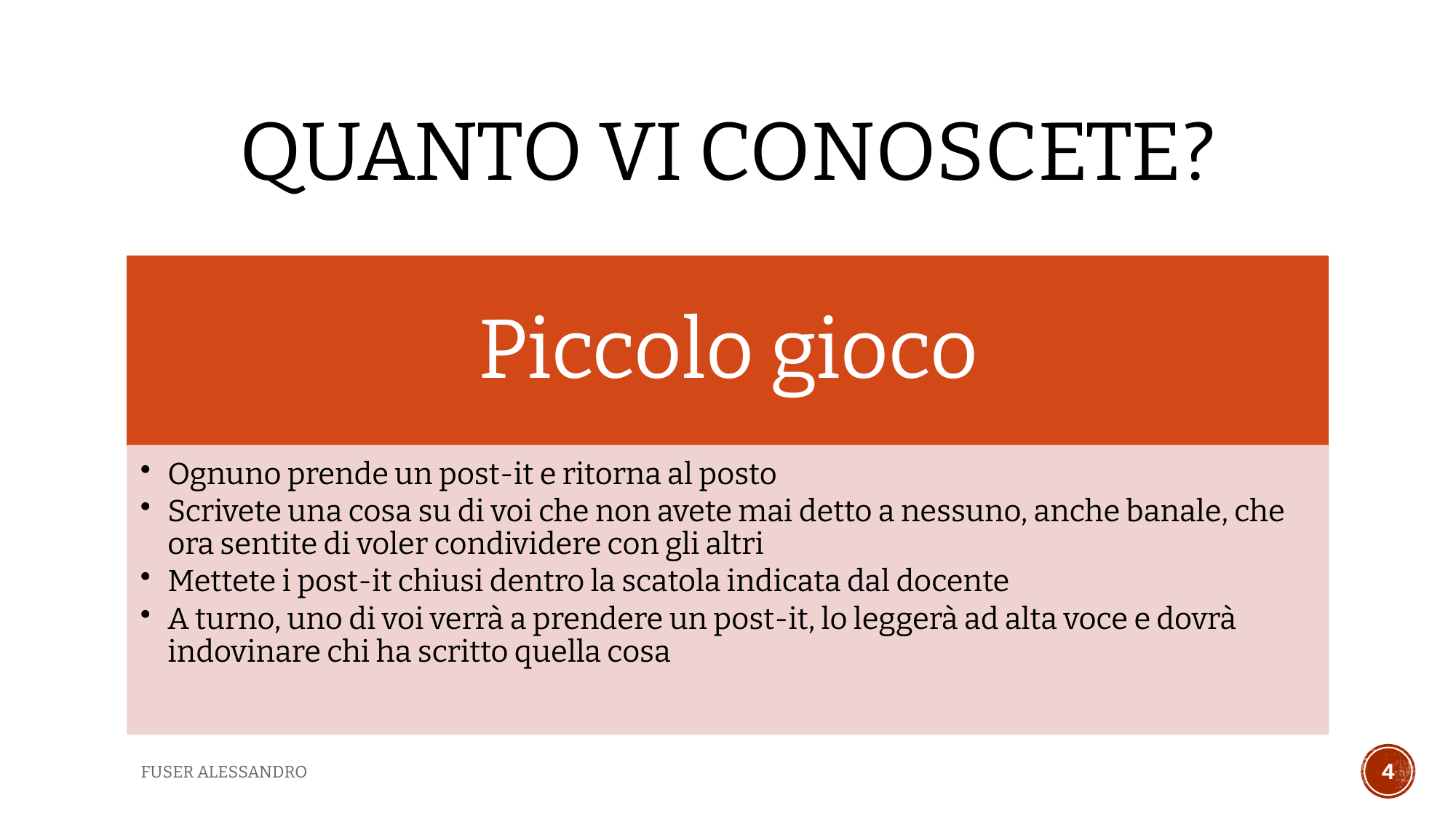

# QUANTO VI CONOSCETE?
Piccolo gioco
Ognuno prende un post-it e ritorna al posto
Scrivete una cosa su di voi che non avete mai detto a nessuno, anche banale, che ora sentite di voler condividere con gli altri
Mettete i post-it chiusi dentro la scatola indicata dal docente
A turno, uno di voi verrà a prendere un post-it, lo leggerà ad alta voce e dovrà indovinare chi ha scritto quella cosa
FUSER ALESSANDRO
4